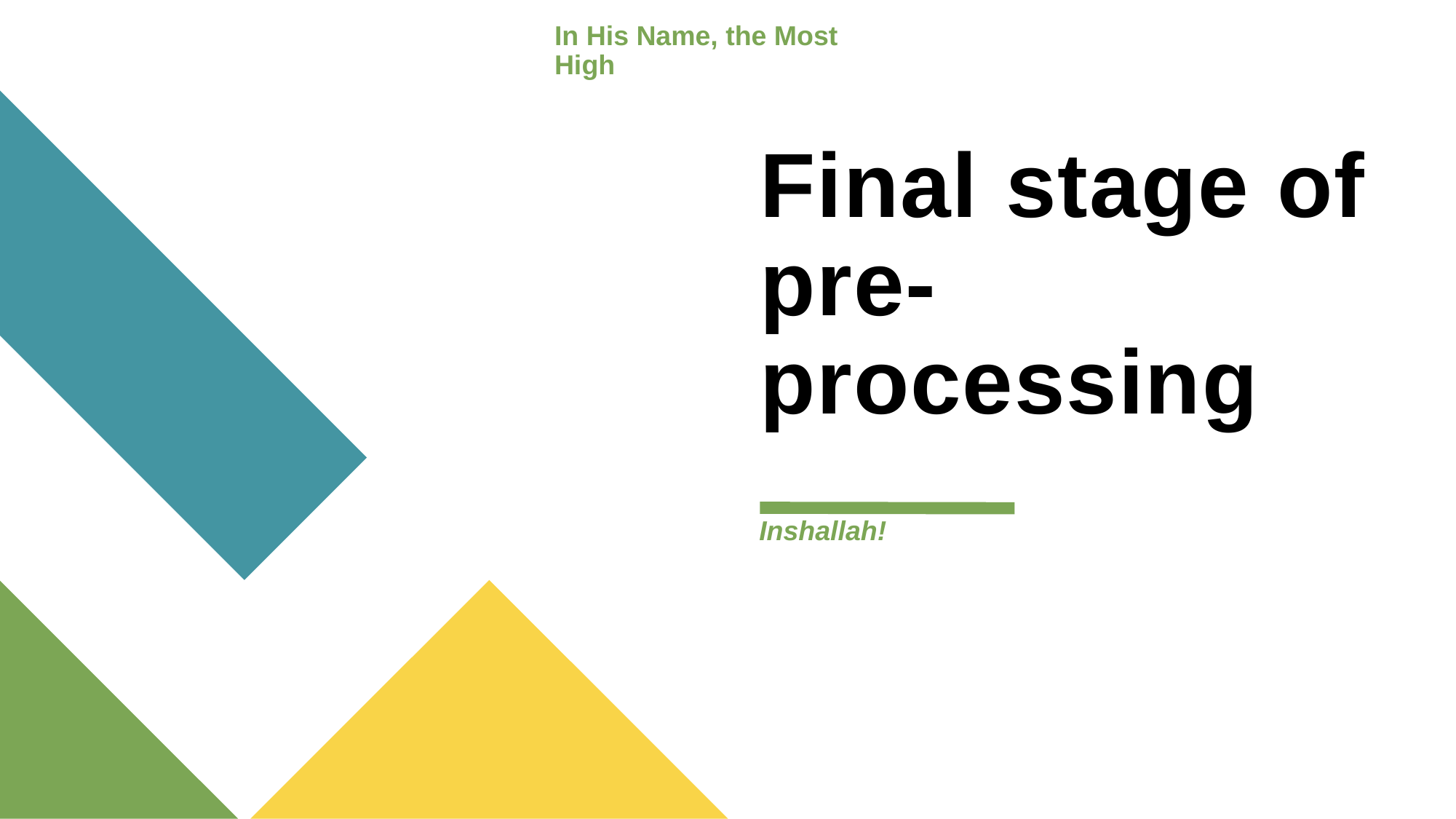

In His Name, the Most High

# Final stage of pre-processing
Inshallah!